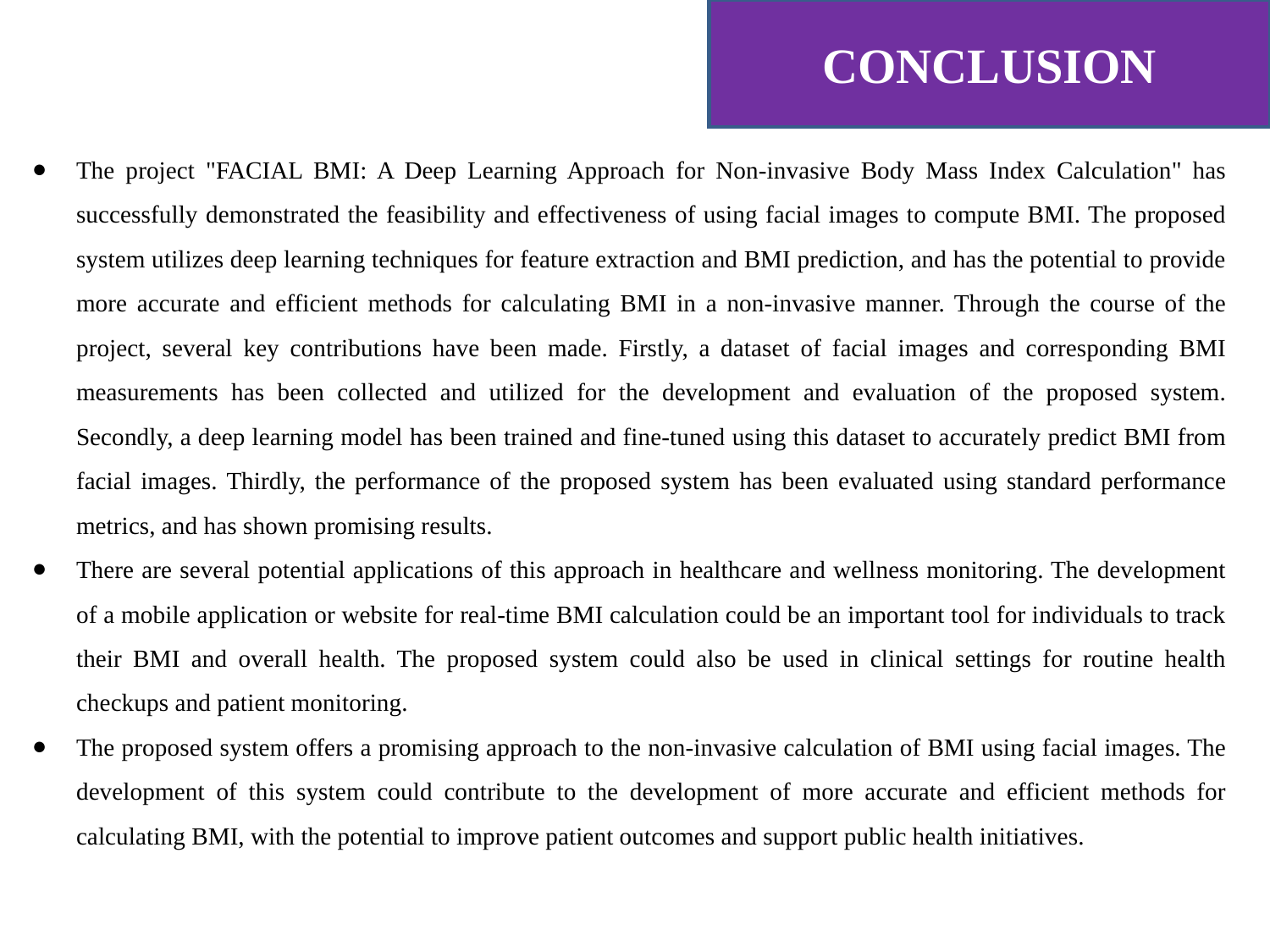

CONCLUSION
The project "FACIAL BMI: A Deep Learning Approach for Non-invasive Body Mass Index Calculation" has successfully demonstrated the feasibility and effectiveness of using facial images to compute BMI. The proposed system utilizes deep learning techniques for feature extraction and BMI prediction, and has the potential to provide more accurate and efficient methods for calculating BMI in a non-invasive manner. Through the course of the project, several key contributions have been made. Firstly, a dataset of facial images and corresponding BMI measurements has been collected and utilized for the development and evaluation of the proposed system. Secondly, a deep learning model has been trained and fine-tuned using this dataset to accurately predict BMI from facial images. Thirdly, the performance of the proposed system has been evaluated using standard performance metrics, and has shown promising results.
There are several potential applications of this approach in healthcare and wellness monitoring. The development of a mobile application or website for real-time BMI calculation could be an important tool for individuals to track their BMI and overall health. The proposed system could also be used in clinical settings for routine health checkups and patient monitoring.
The proposed system offers a promising approach to the non-invasive calculation of BMI using facial images. The development of this system could contribute to the development of more accurate and efficient methods for calculating BMI, with the potential to improve patient outcomes and support public health initiatives.